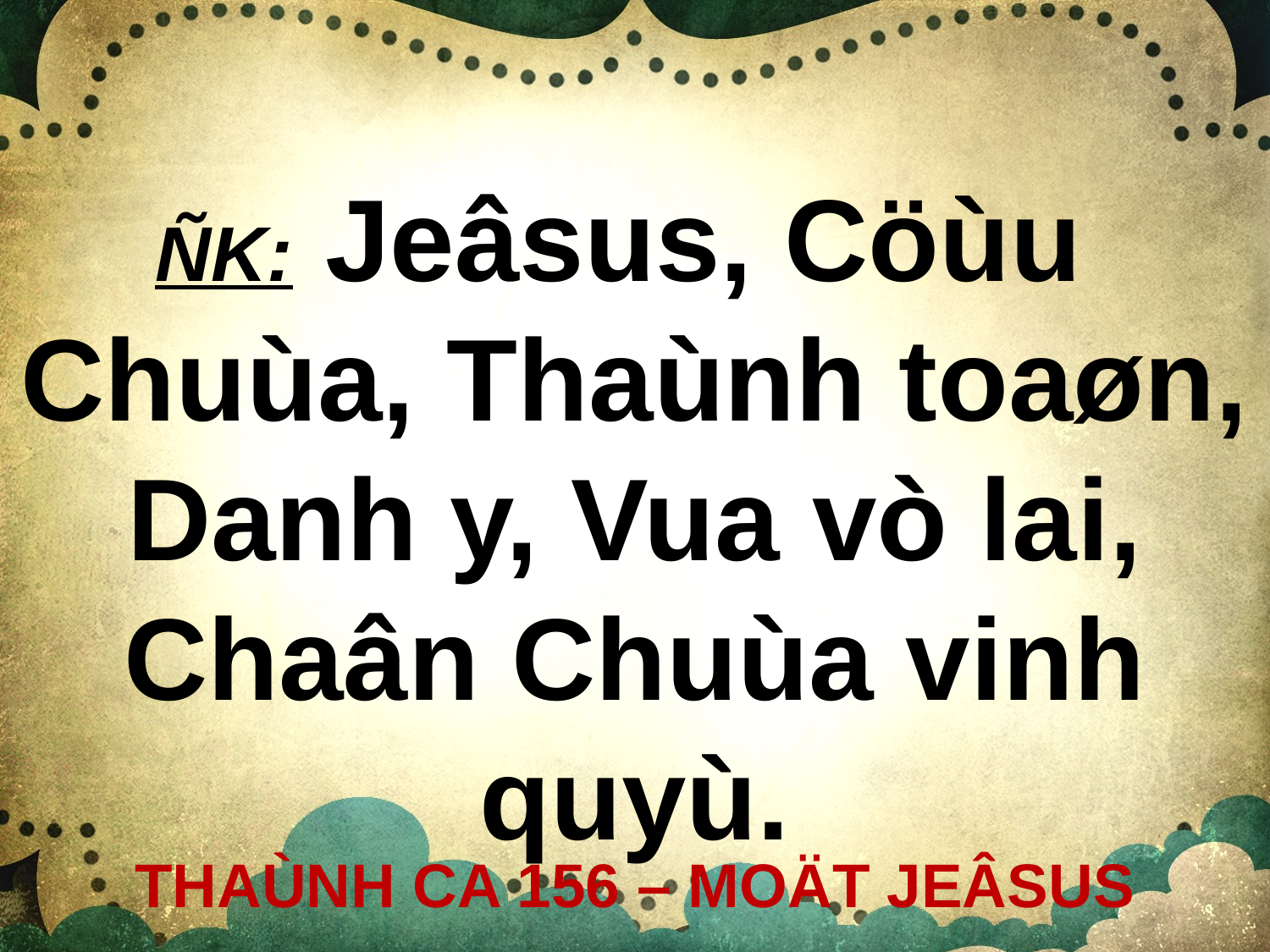

ÑK: Jeâsus, Cöùu
Chuùa, Thaùnh toaøn,
Danh y, Vua vò lai, Chaân Chuùa vinh quyù.
THAÙNH CA 156 – MOÄT JEÂSUS